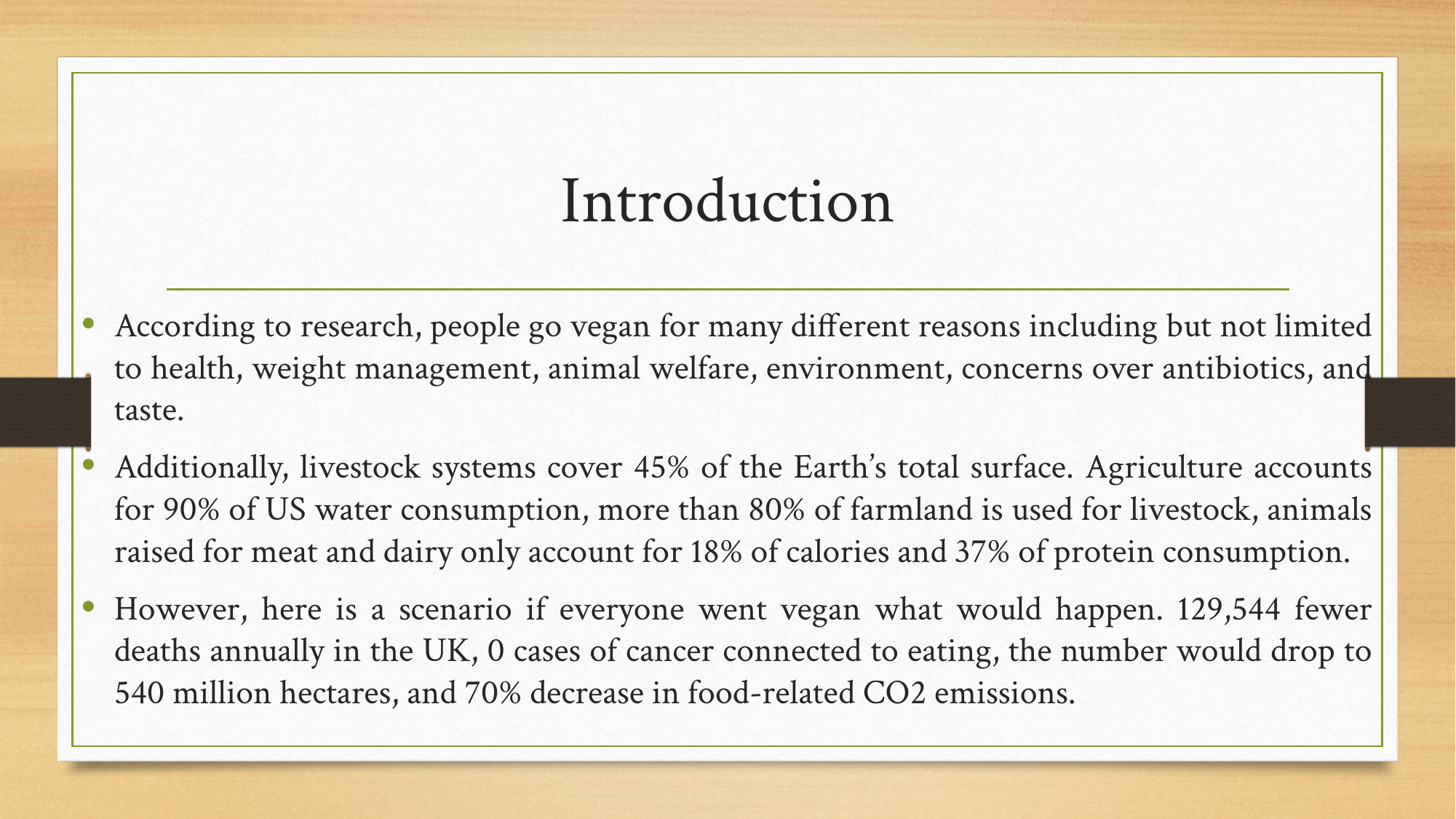

# Introduction
According to research, people go vegan for many different reasons including but not limited to health, weight management, animal welfare, environment, concerns over antibiotics, and taste.
Additionally, livestock systems cover 45% of the Earth’s total surface. Agriculture accounts for 90% of US water consumption, more than 80% of farmland is used for livestock, animals raised for meat and dairy only account for 18% of calories and 37% of protein consumption.
However, here is a scenario if everyone went vegan what would happen. 129,544 fewer deaths annually in the UK, 0 cases of cancer connected to eating, the number would drop to 540 million hectares, and 70% decrease in food-related CO2 emissions.